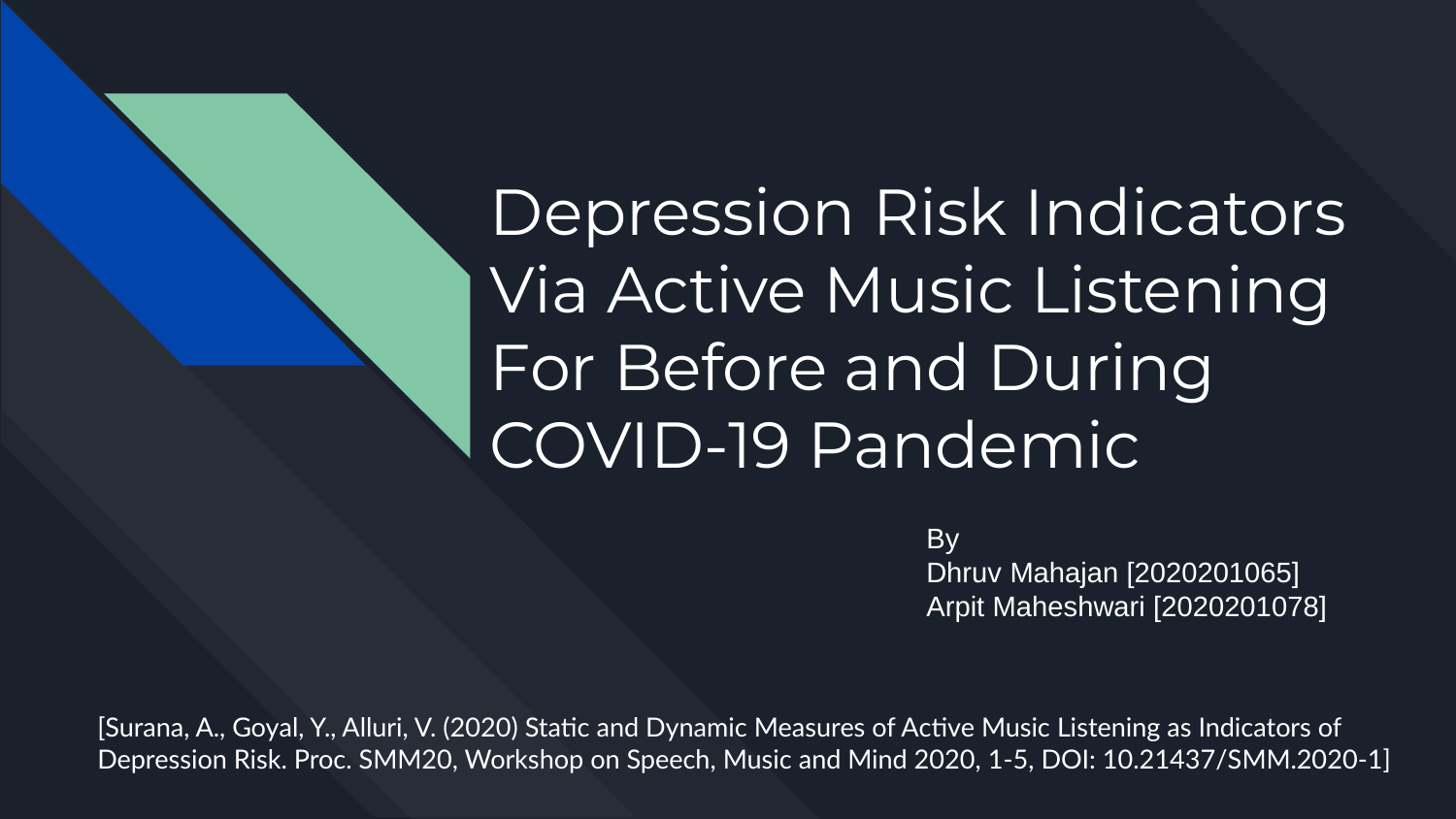

# Depression Risk Indicators Via Active Music Listening For Before and During COVID-19 Pandemic
By
Dhruv Mahajan [2020201065]
Arpit Maheshwari [2020201078]
[Surana, A., Goyal, Y., Alluri, V. (2020) Static and Dynamic Measures of Active Music Listening as Indicators of Depression Risk. Proc. SMM20, Workshop on Speech, Music and Mind 2020, 1-5, DOI: 10.21437/SMM.2020-1]